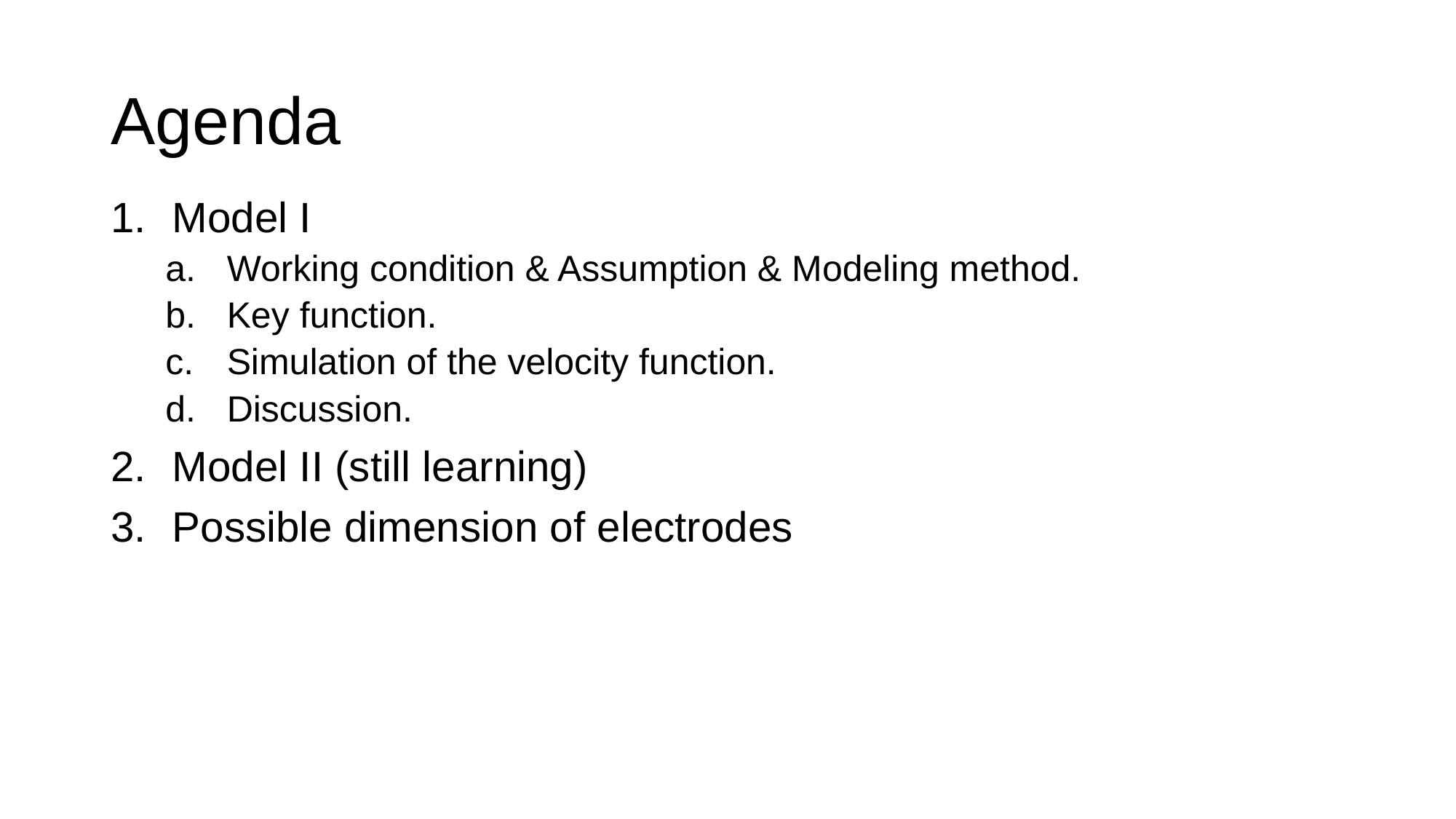

# Agenda
Model I
Working condition & Assumption & Modeling method.
Key function.
Simulation of the velocity function.
Discussion.
Model II (still learning)
Possible dimension of electrodes